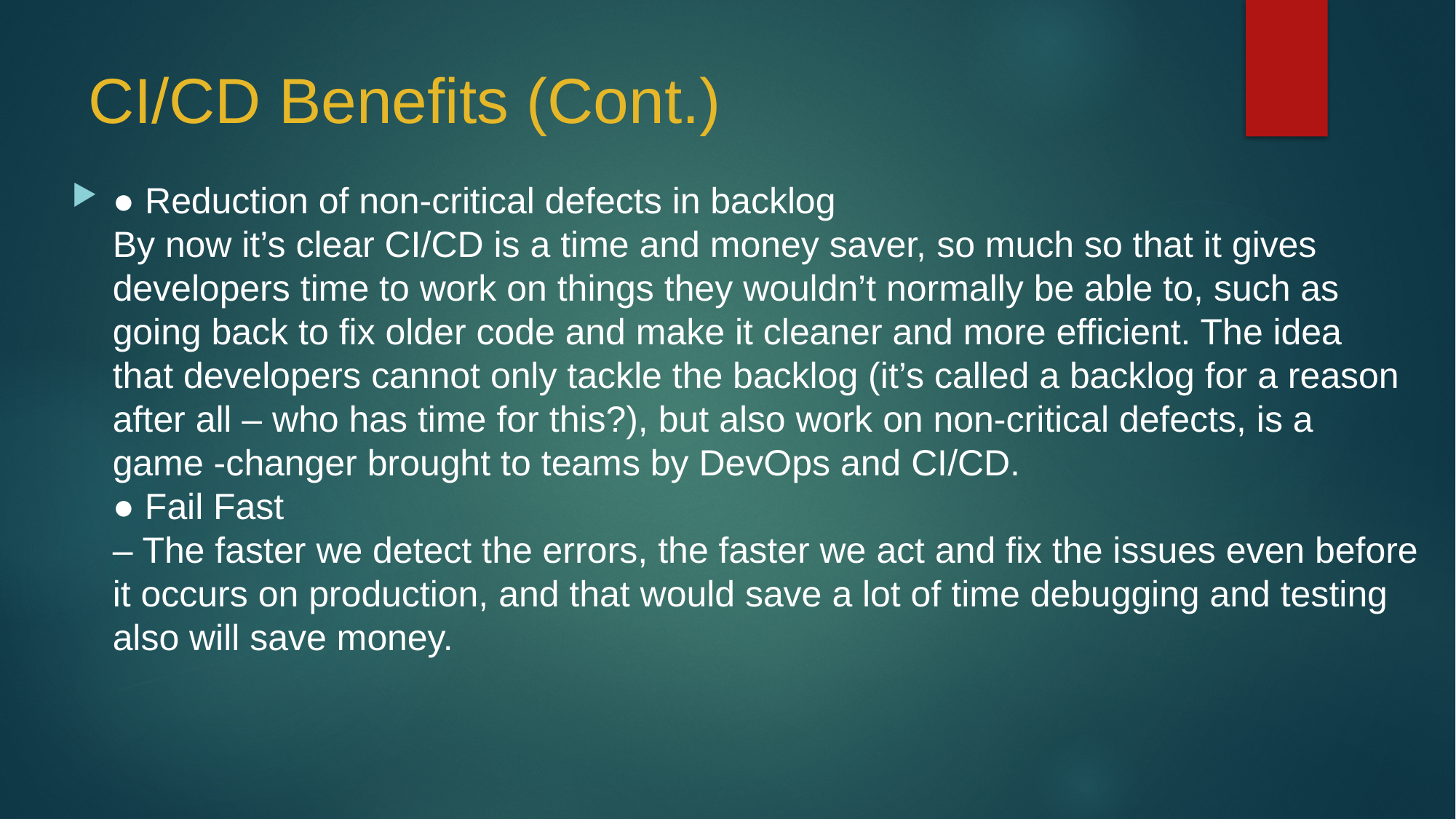

# CI/CD Benefits (Cont.)
● Reduction of non-critical defects in backlog
By now it’s clear CI/CD is a time and money saver, so much so that it gives
developers time to work on things they wouldn’t normally be able to, such as
going back to fix older code and make it cleaner and more efficient. The idea
that developers cannot only tackle the backlog (it’s called a backlog for a reason
after all – who has time for this?), but also work on non-critical defects, is a
game -changer brought to teams by DevOps and CI/CD.
● Fail Fast
– The faster we detect the errors, the faster we act and fix the issues even before
it occurs on production, and that would save a lot of time debugging and testing
also will save money.